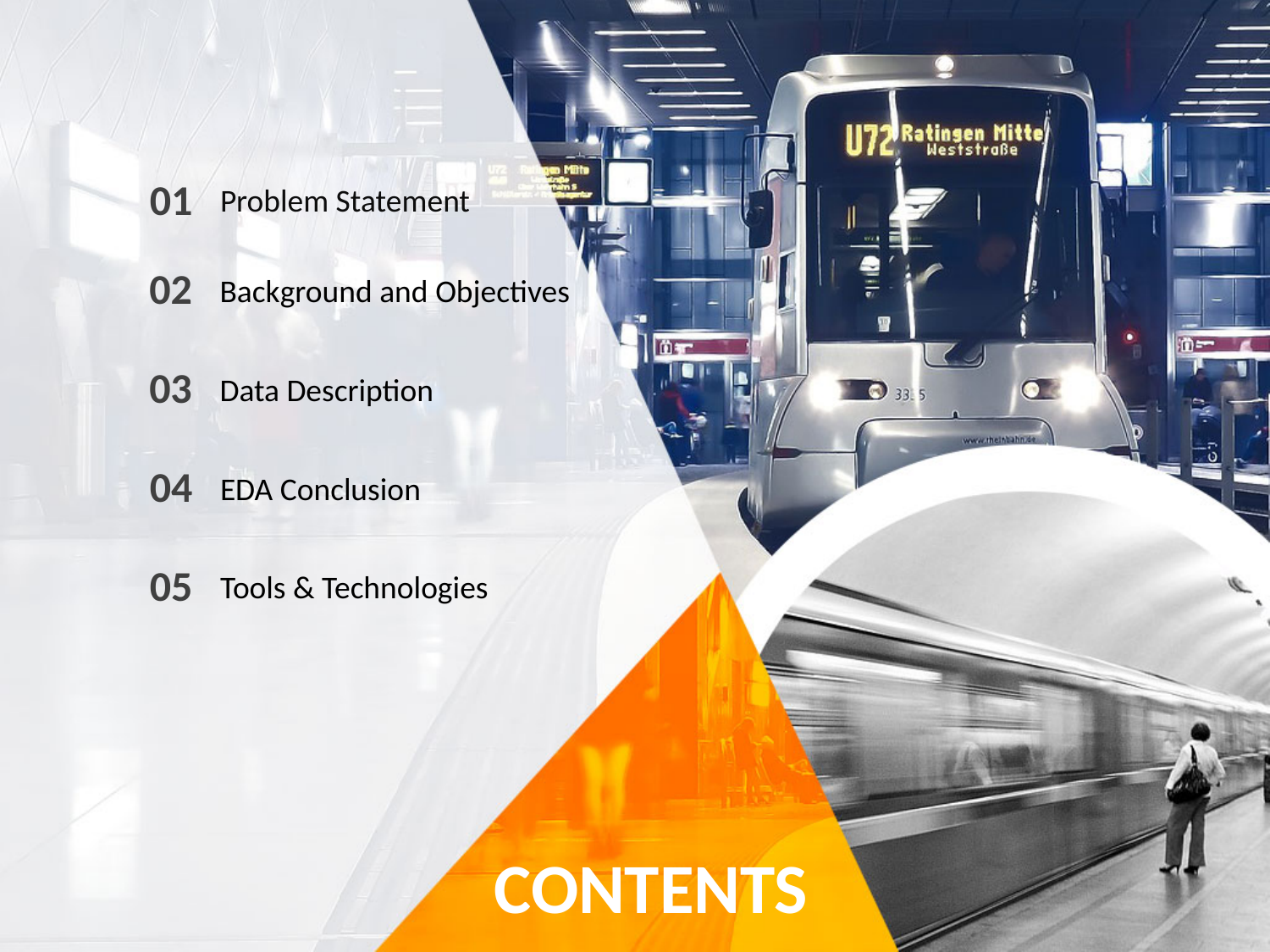

01
Problem Statement
02
Background and Objectives
03
Data Description
04
EDA Conclusion

05
Tools & Technologies
CONTENTS